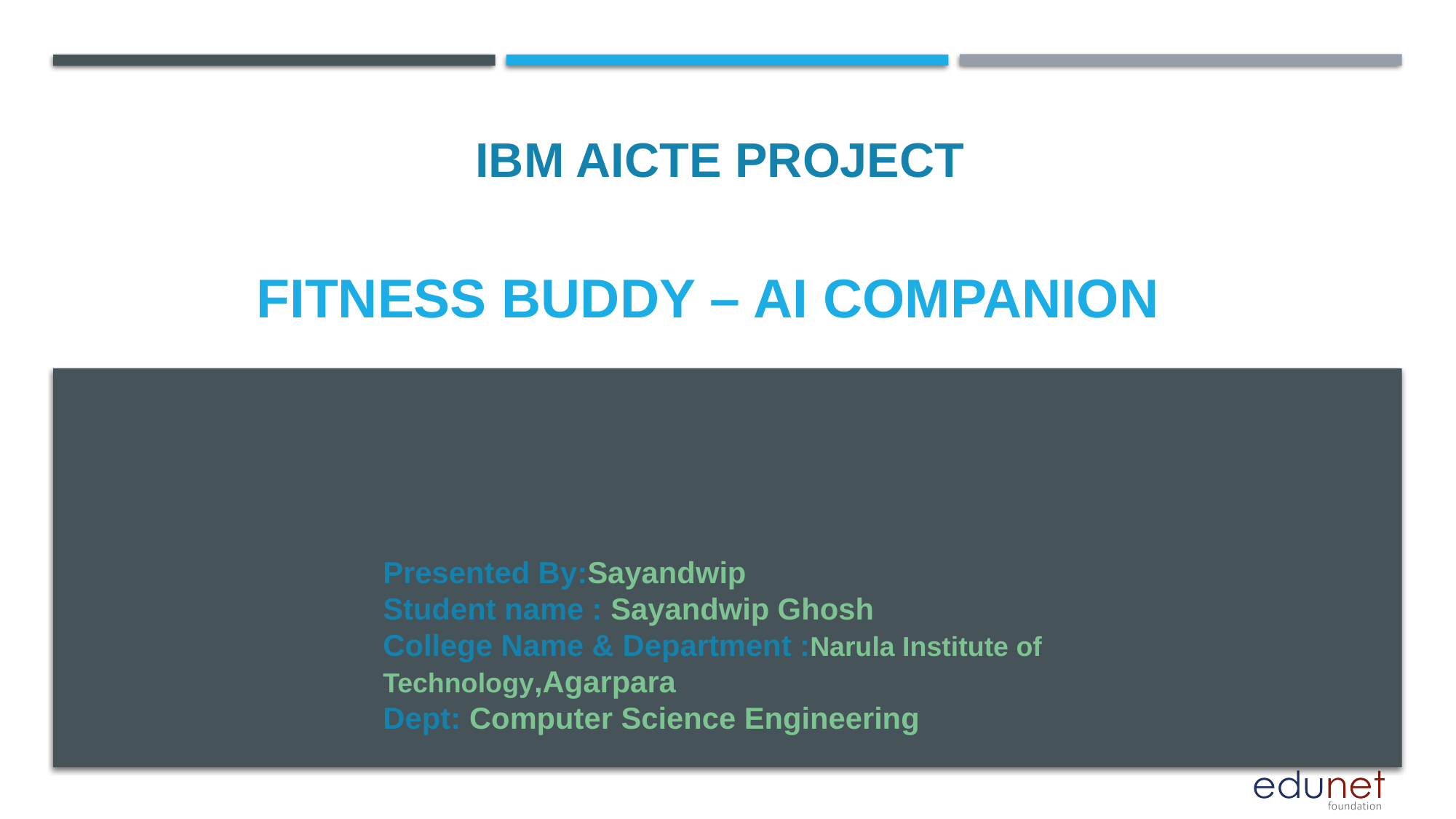

IBM AICTE PROJECT
# Fitness Buddy – Ai companion
Presented By:Sayandwip
Student name : Sayandwip Ghosh
College Name & Department :Narula Institute of Technology,Agarpara
Dept: Computer Science Engineering